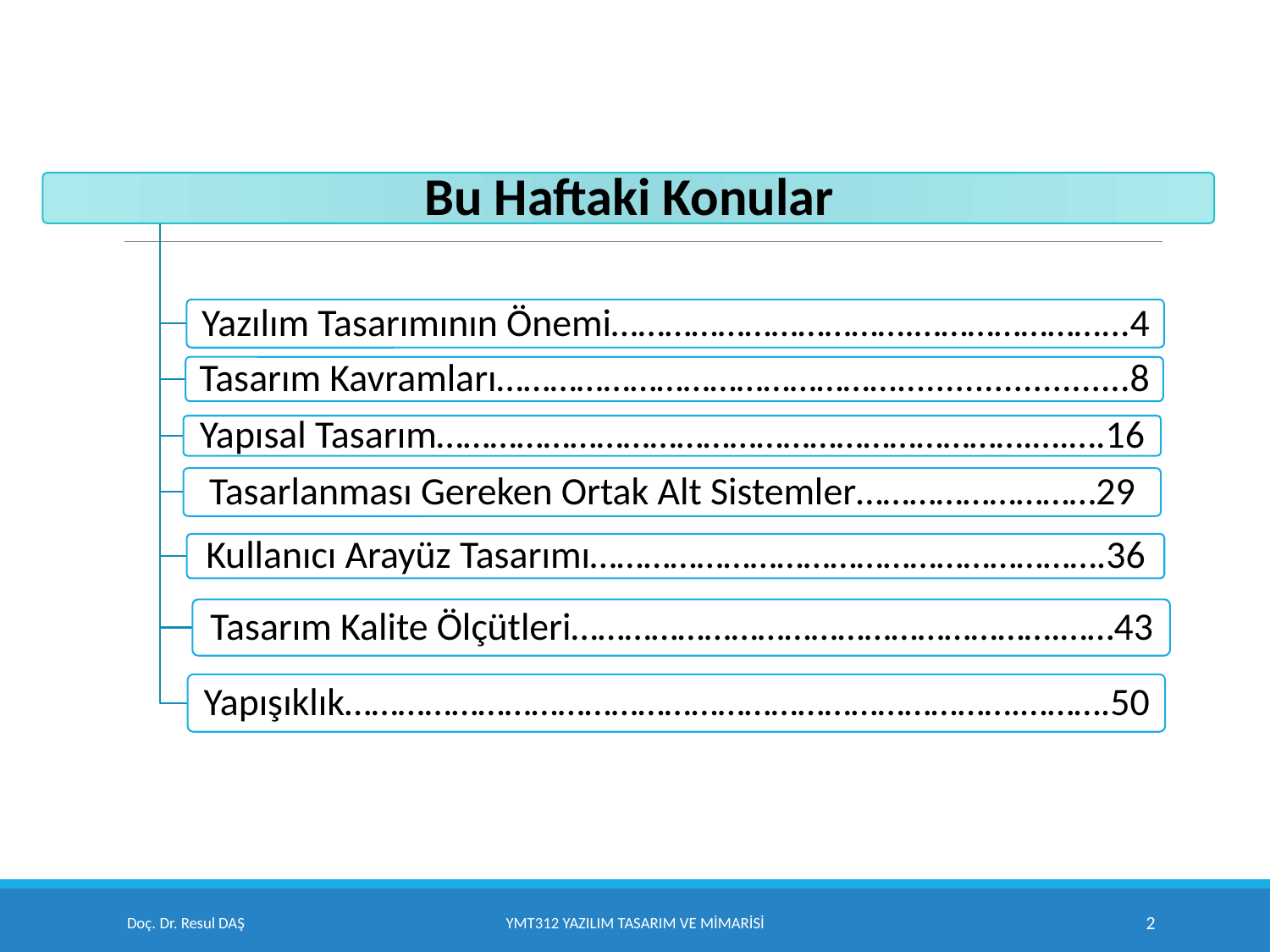

Bu Haftaki Konular
Yazılım Tasarımının Önemi…………………………….…………………...4
Tasarım Kavramları………………………………………........................8
Yapısal Tasarım………………………………………………………….….….16
Tasarlanması Gereken Ortak Alt Sistemler………………………29
Kullanıcı Arayüz Tasarımı………………………………………………….36
Tasarım Kalite Ölçütleri……………………………………………….……43
Yapışıklık………………………………………………………………….……….50
Doç. Dr. Resul DAŞ
YMT312 Yazılım Tasarım ve Mimarisi
2